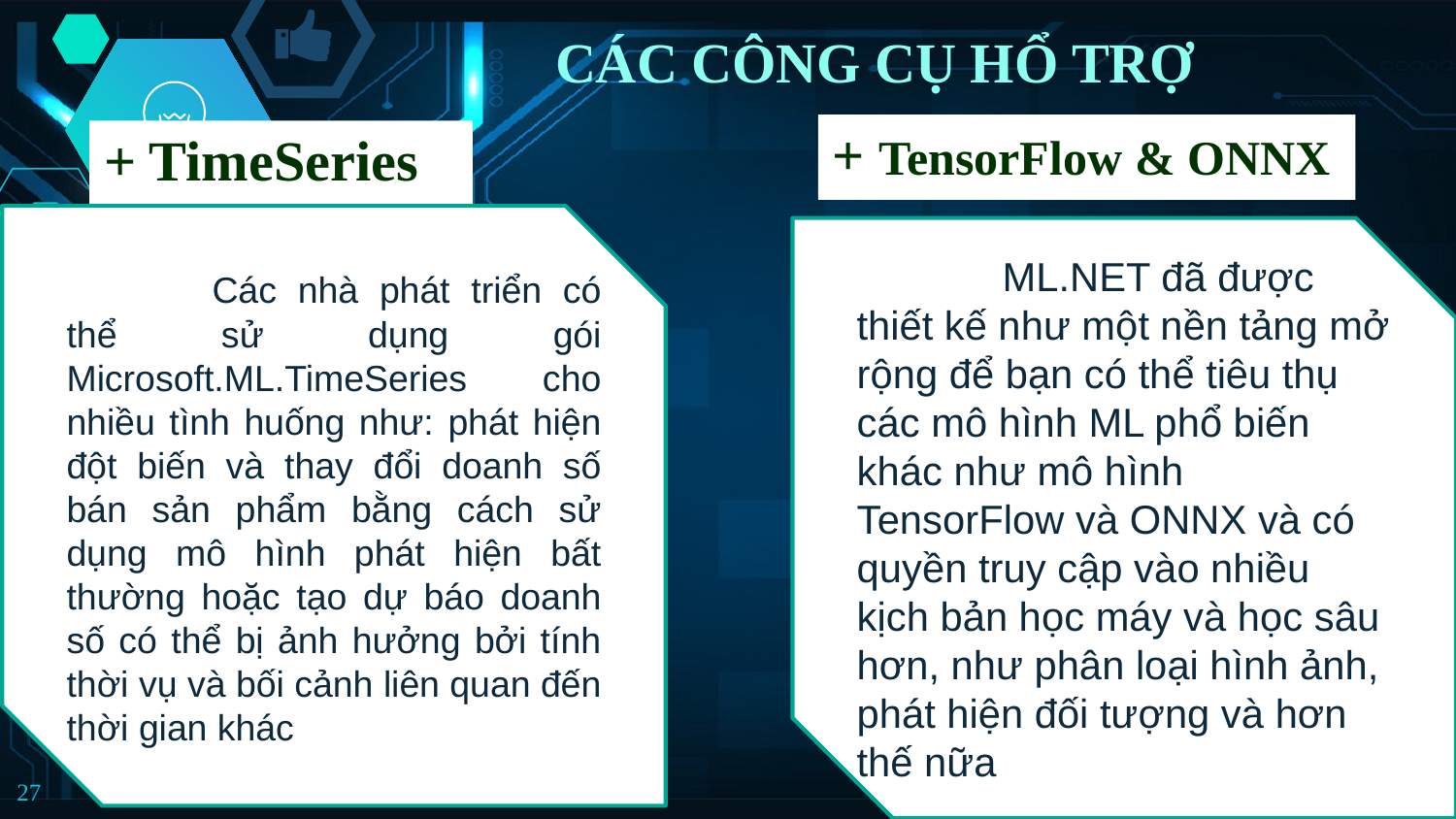

# CÁC CÔNG CỤ HỔ TRỢ
+ TensorFlow & ONNX
+ TimeSeries
	Các nhà phát triển có thể sử dụng gói Microsoft.ML.TimeSeries cho nhiều tình huống như: phát hiện đột biến và thay đổi doanh số bán sản phẩm bằng cách sử dụng mô hình phát hiện bất thường hoặc tạo dự báo doanh số có thể bị ảnh hưởng bởi tính thời vụ và bối cảnh liên quan đến thời gian khác
	ML.NET đã được thiết kế như một nền tảng mở rộng để bạn có thể tiêu thụ các mô hình ML phổ biến khác như mô hình TensorFlow và ONNX và có quyền truy cập vào nhiều kịch bản học máy và học sâu hơn, như phân loại hình ảnh, phát hiện đối tượng và hơn thế nữa
27